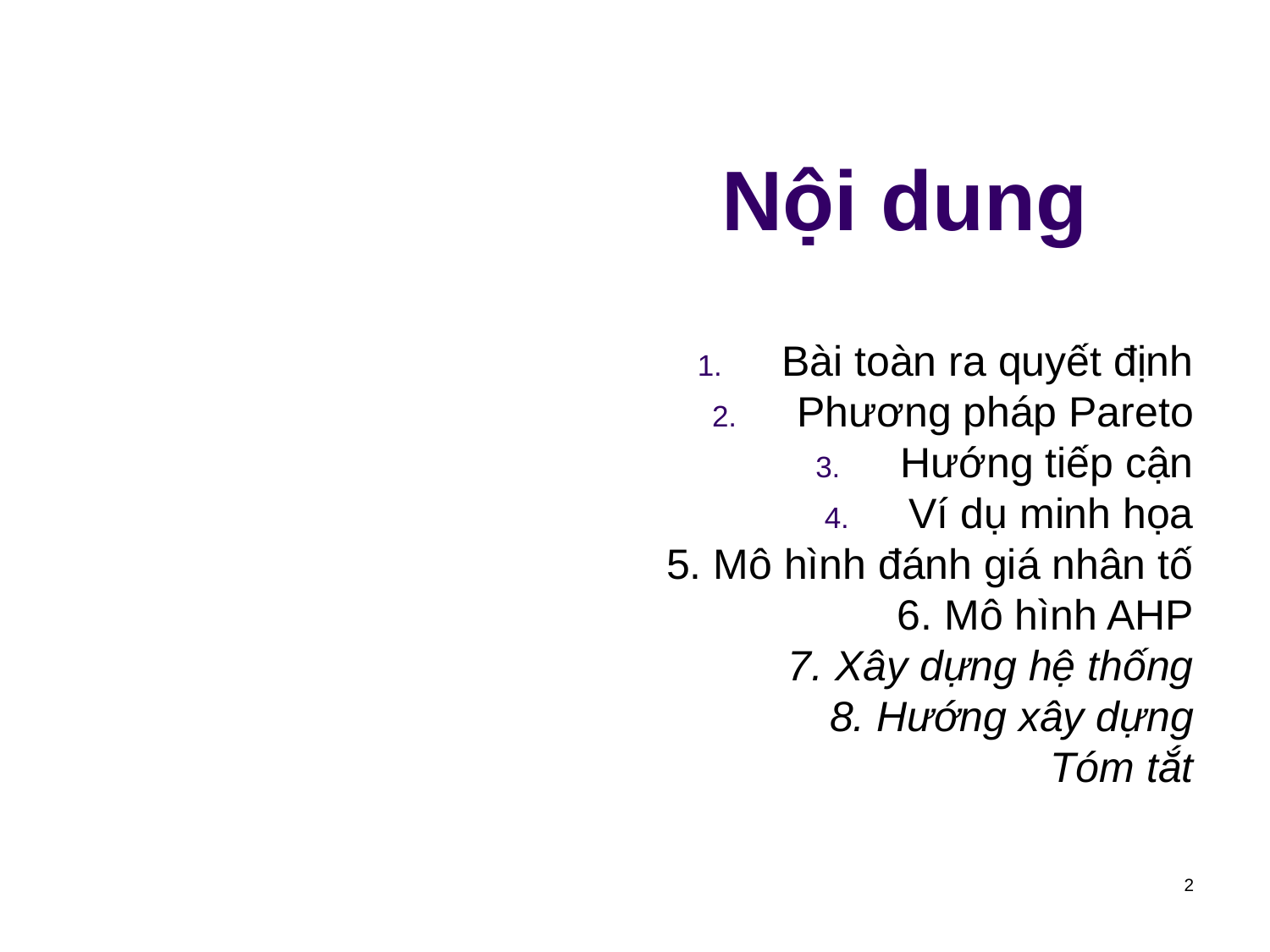

# Nội dung
Bài toàn ra quyết định
Phương pháp Pareto
Hướng tiếp cận
Ví dụ minh họa
5. Mô hình đánh giá nhân tố
6. Mô hình AHP
7. Xây dựng hệ thống
8. Hướng xây dựng
Tóm tắt
2